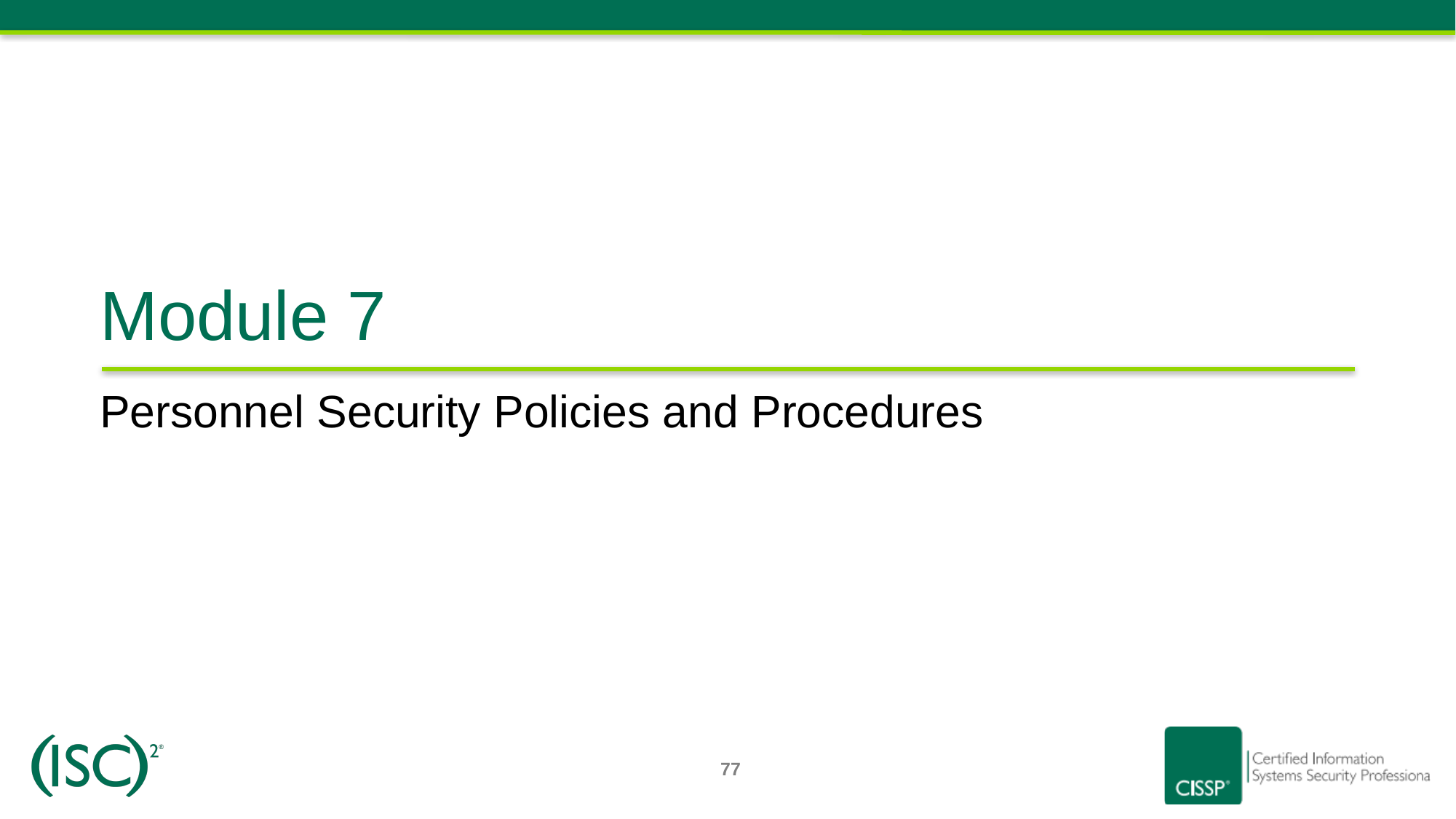

Module 7
# Personnel Security Policies and Procedures